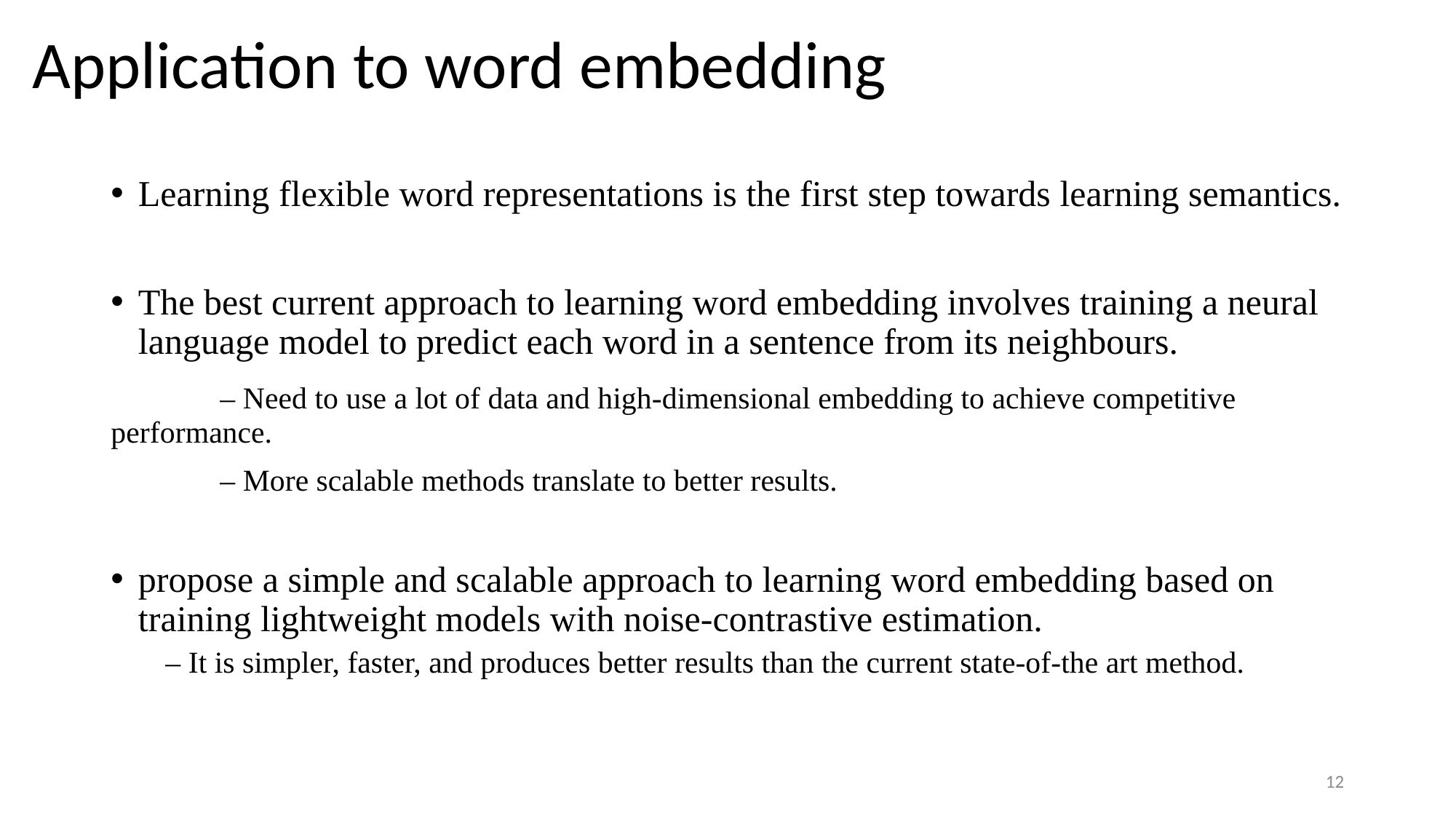

# Application to word embedding
Learning flexible word representations is the first step towards learning semantics.

The best current approach to learning word embedding involves training a neural language model to predict each word in a sentence from its neighbours.
	– Need to use a lot of data and high-dimensional embedding to achieve competitive performance.
	– More scalable methods translate to better results.

propose a simple and scalable approach to learning word embedding based on training lightweight models with noise-contrastive estimation.
– It is simpler, faster, and produces better results than the current state-of-the art method.
12